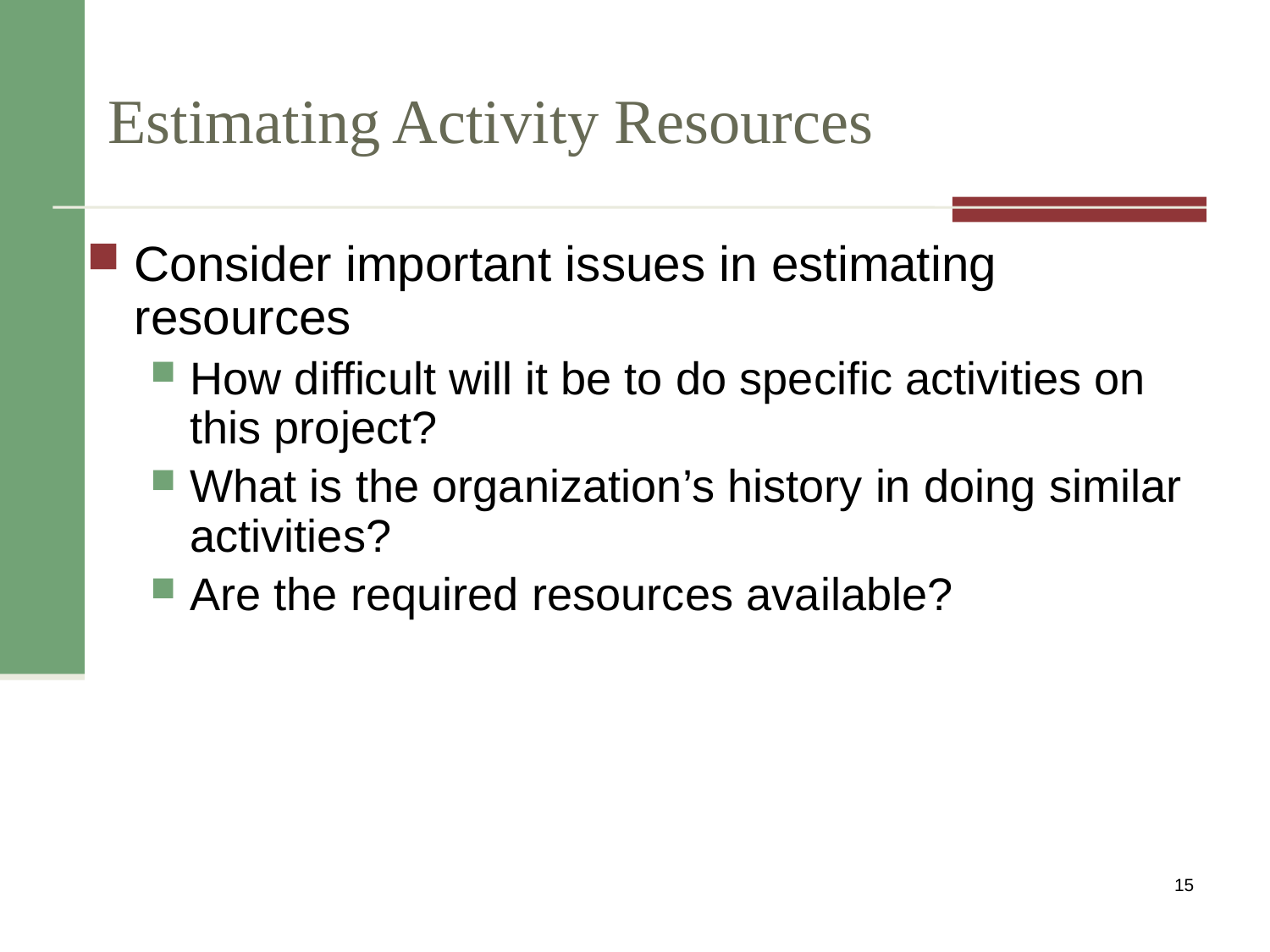

# Estimating Activity Resources
Consider important issues in estimating resources
How difficult will it be to do specific activities on this project?
What is the organization’s history in doing similar activities?
Are the required resources available?
15